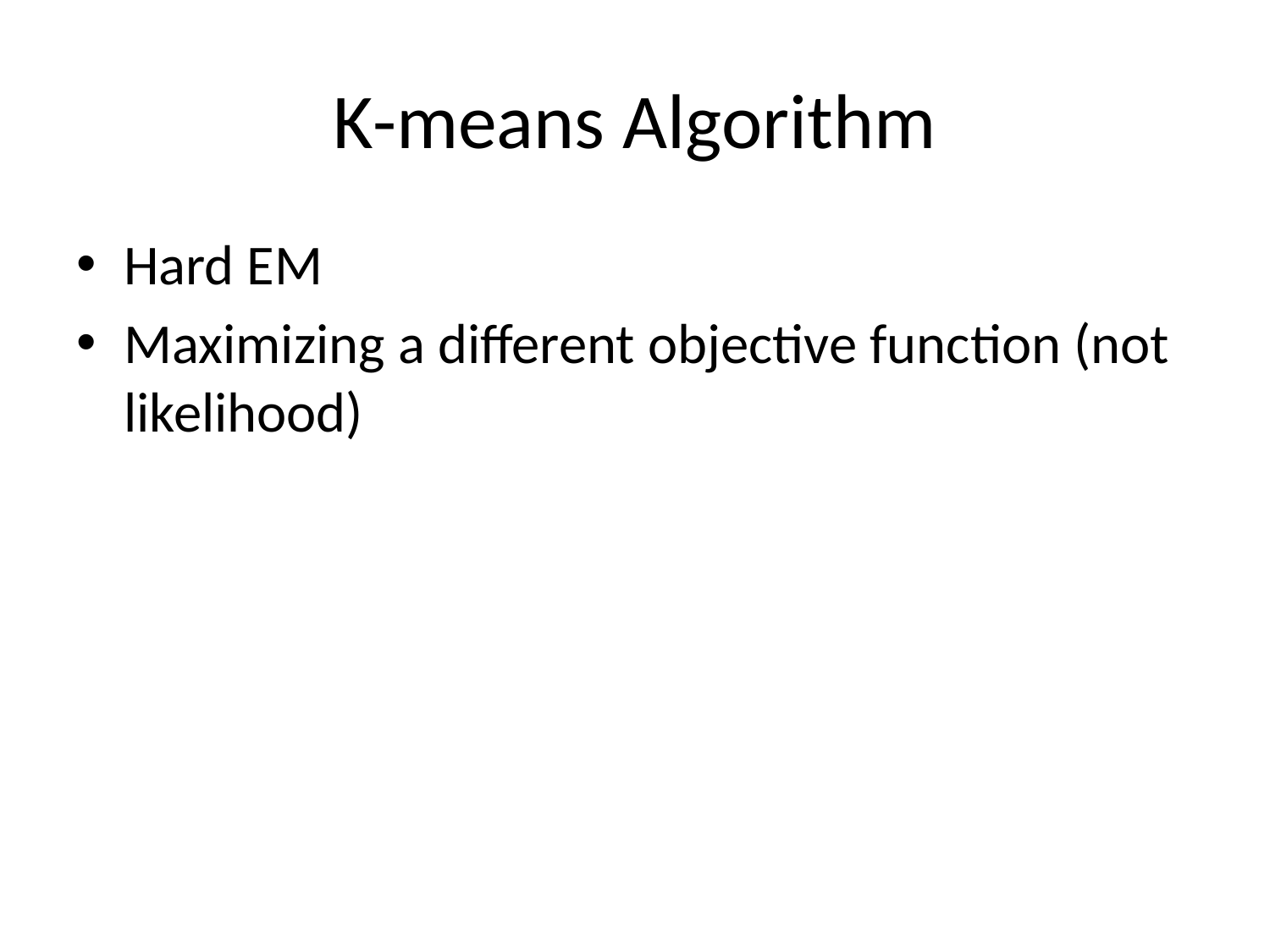

# K-means Algorithm
Hard EM
Maximizing a different objective function (not likelihood)